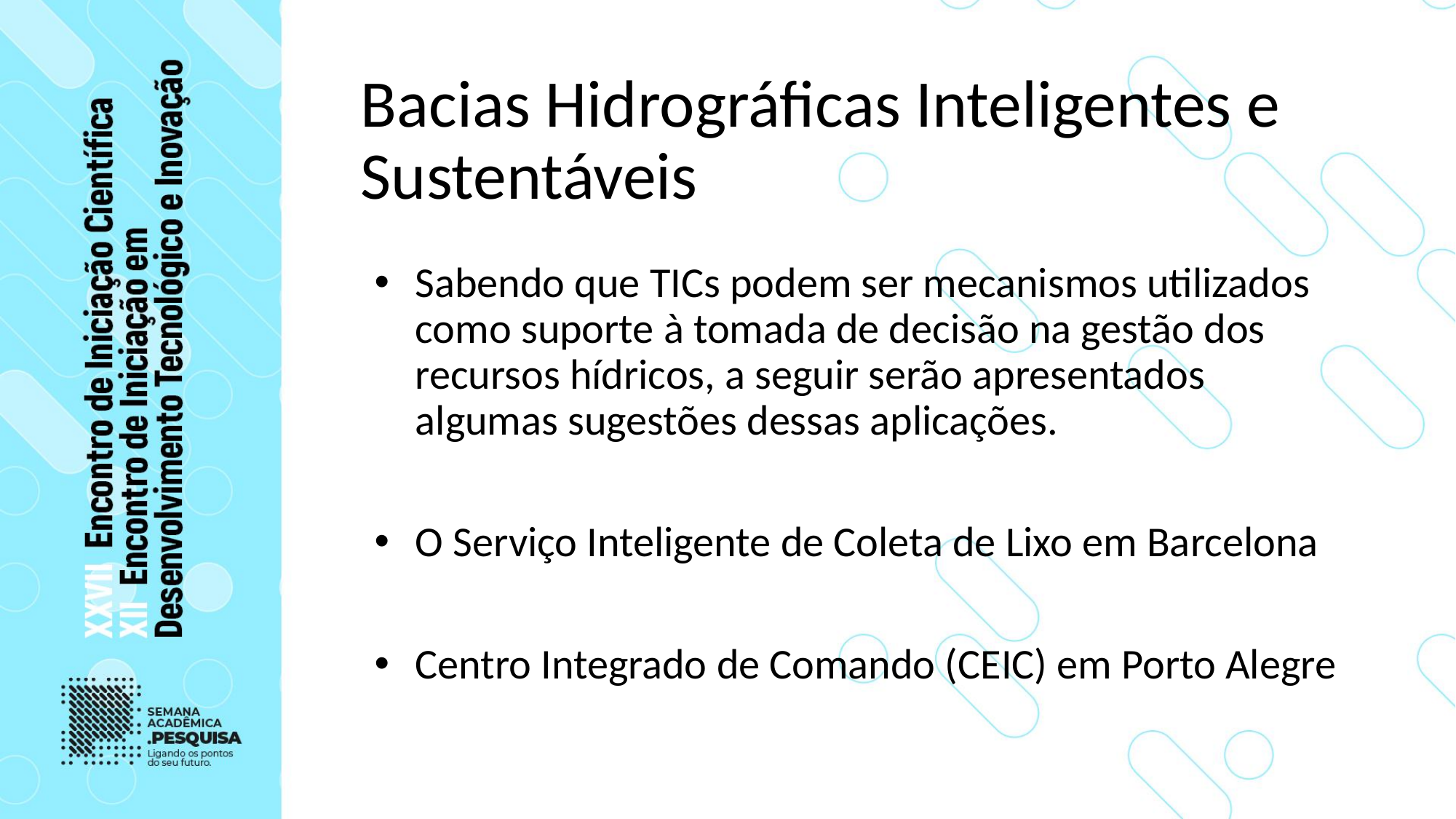

# Bacias Hidrográficas Inteligentes e Sustentáveis
Sabendo que TICs podem ser mecanismos utilizados como suporte à tomada de decisão na gestão dos recursos hídricos, a seguir serão apresentados algumas sugestões dessas aplicações.

O Serviço Inteligente de Coleta de Lixo em Barcelona

Centro Integrado de Comando (CEIC) em Porto Alegre